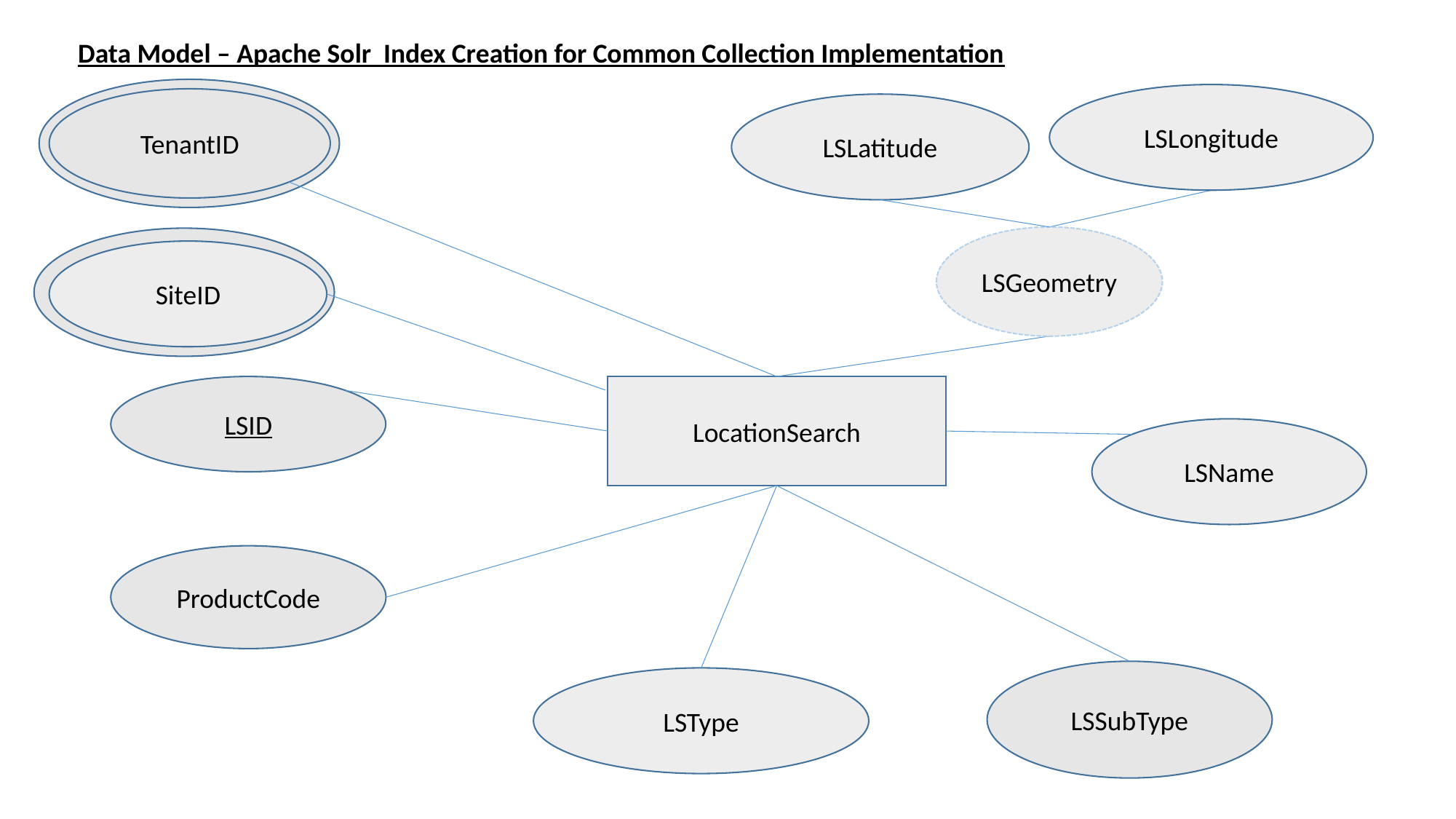

Data Model – Apache Solr  Index Creation for Common Collection Implementation

LSLongitude
TenantID
LSLatitude
LSGeometry

SiteID
LocationSearch
LSID
LSName
ProductCode
LSSubType
LSType